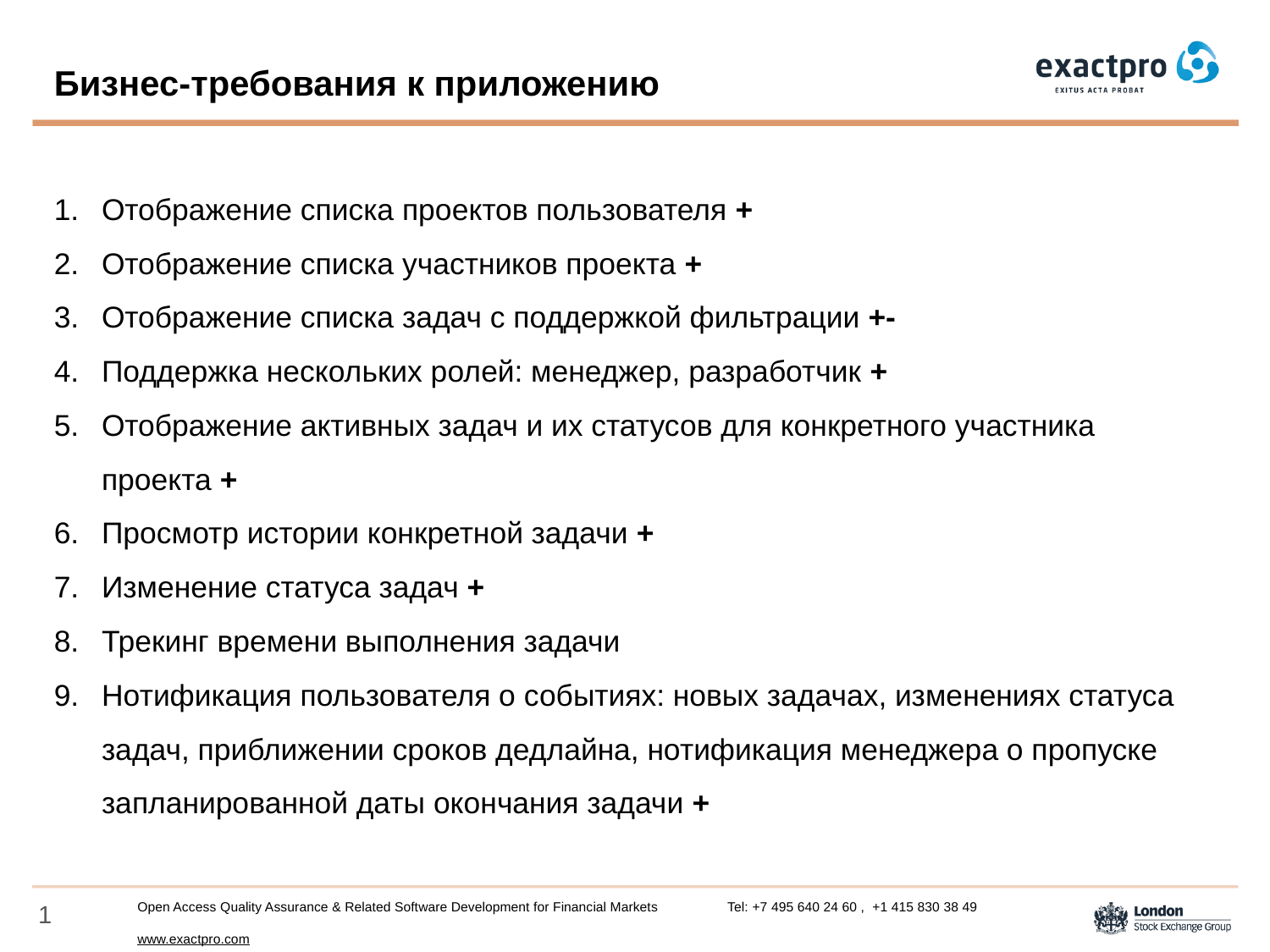

Бизнес-требования к приложению
Отображение списка проектов пользователя +
Отображение списка участников проекта +
Отображение списка задач с поддержкой фильтрации +-
Поддержка нескольких ролей: менеджер, разработчик +
Отображение активных задач и их статусов для конкретного участника проекта +
Просмотр истории конкретной задачи +
Изменение статуса задач +
Трекинг времени выполнения задачи
Нотификация пользователя о событиях: новых задачах, изменениях статуса задач, приближении сроков дедлайна, нотификация менеджера о пропуске запланированной даты окончания задачи +